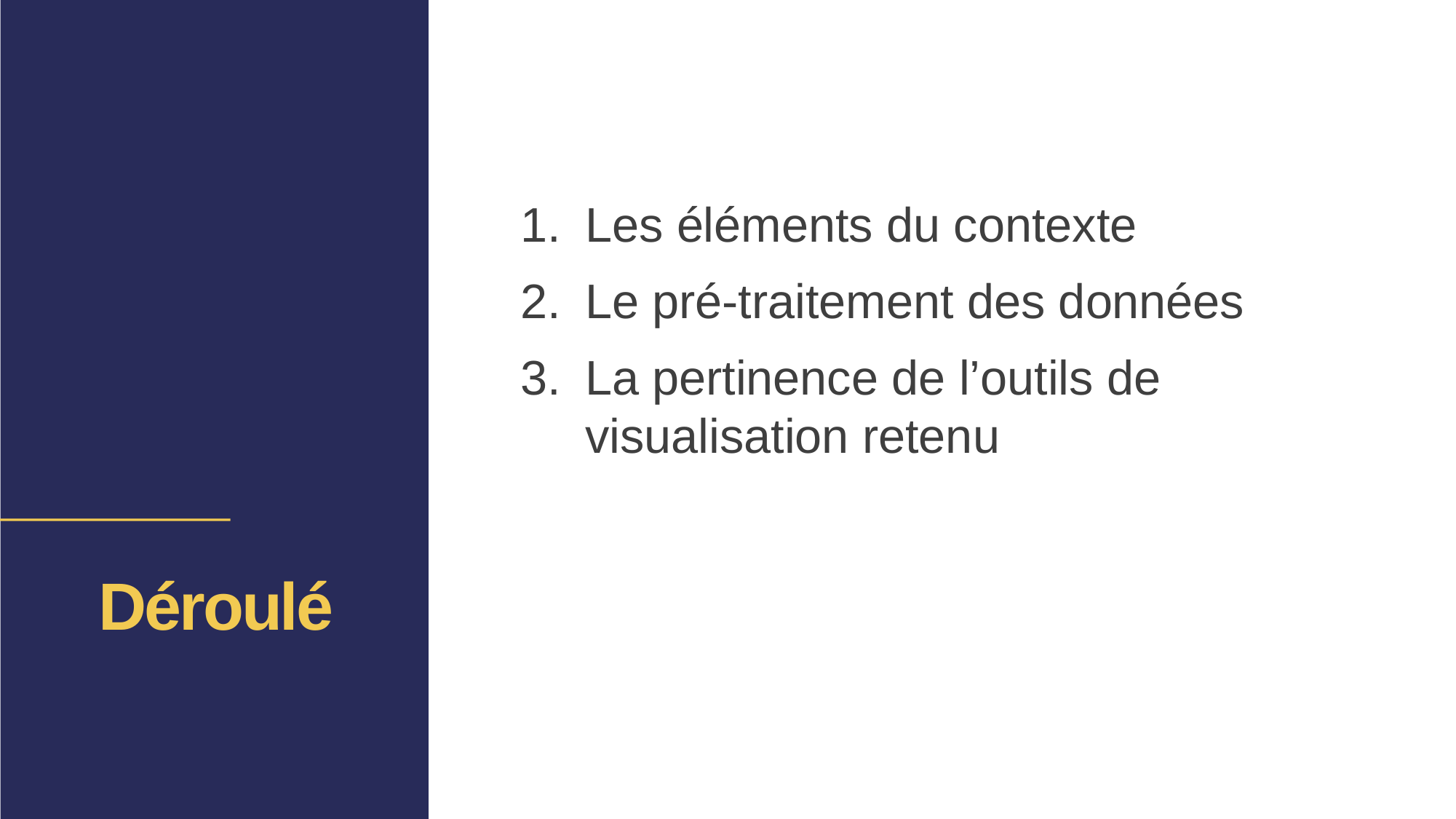

Les éléments du contexte
Le pré-traitement des données
La pertinence de l’outils de visualisation retenu
# Déroulé